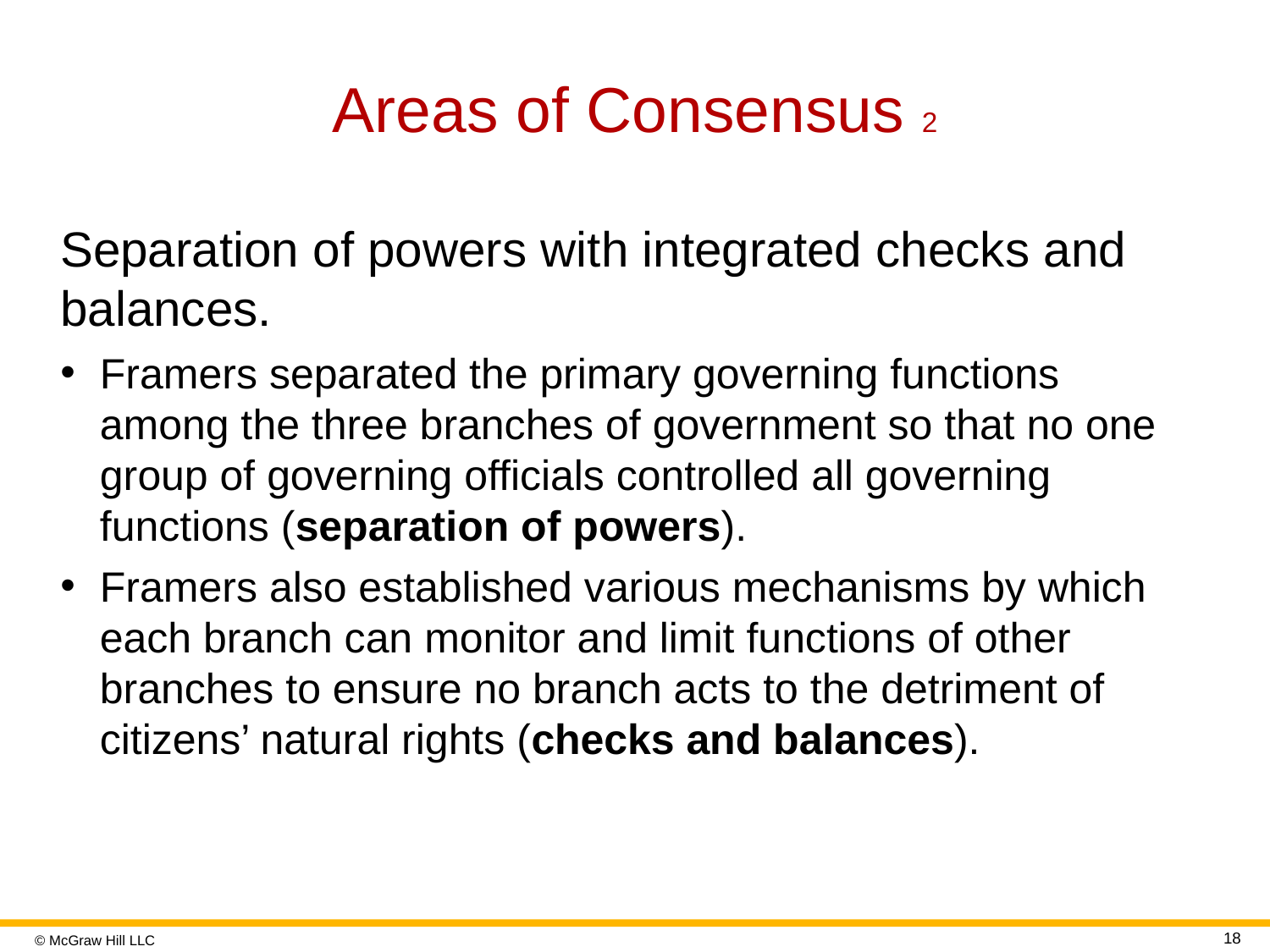

# Areas of Consensus 2
Separation of powers with integrated checks and balances.
Framers separated the primary governing functions among the three branches of government so that no one group of governing officials controlled all governing functions (separation of powers).
Framers also established various mechanisms by which each branch can monitor and limit functions of other branches to ensure no branch acts to the detriment of citizens’ natural rights (checks and balances).
18